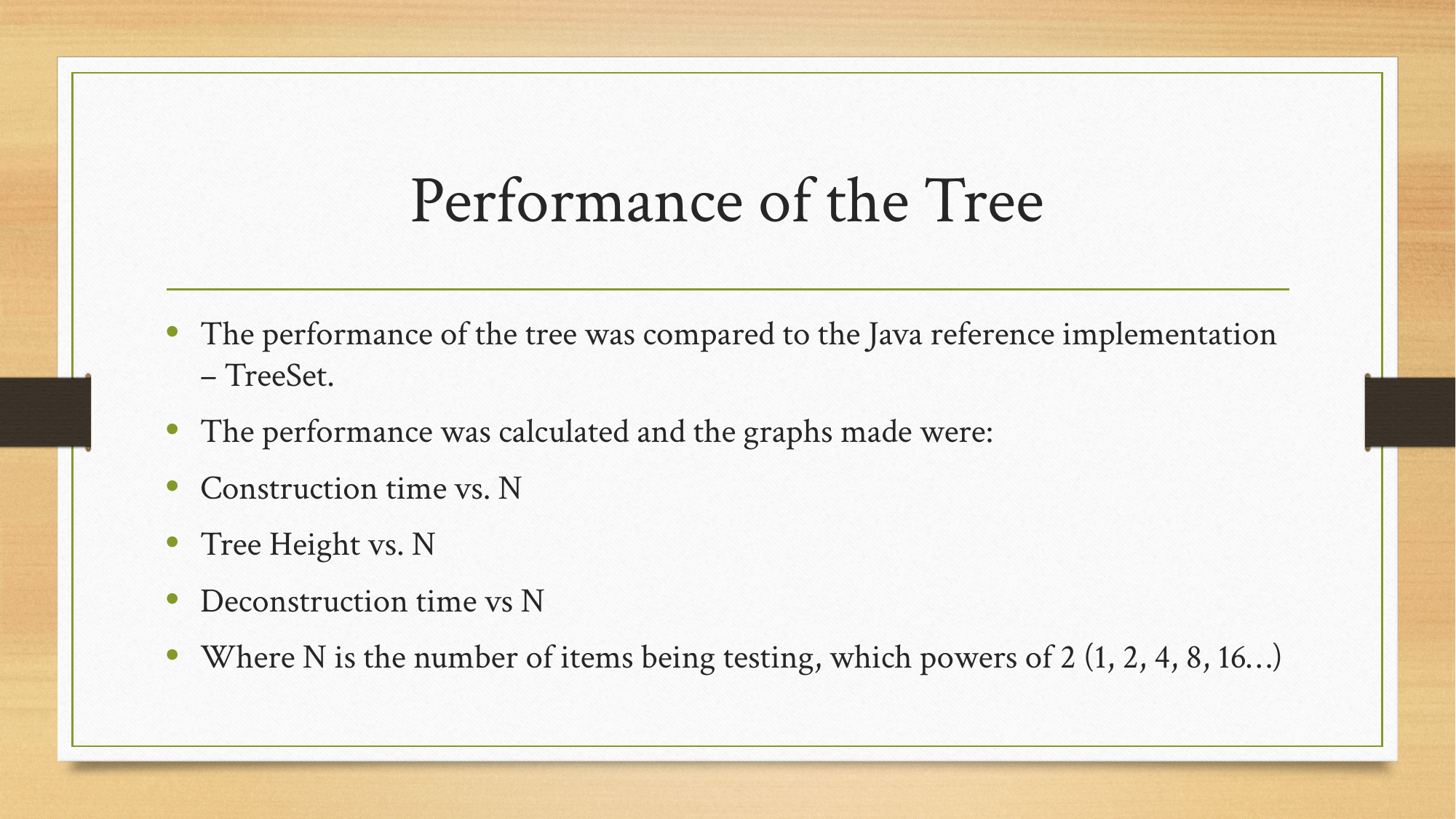

# Performance of the Tree
The performance of the tree was compared to the Java reference implementation – TreeSet.
The performance was calculated and the graphs made were:
Construction time vs. N
Tree Height vs. N
Deconstruction time vs N
Where N is the number of items being testing, which powers of 2 (1, 2, 4, 8, 16…)